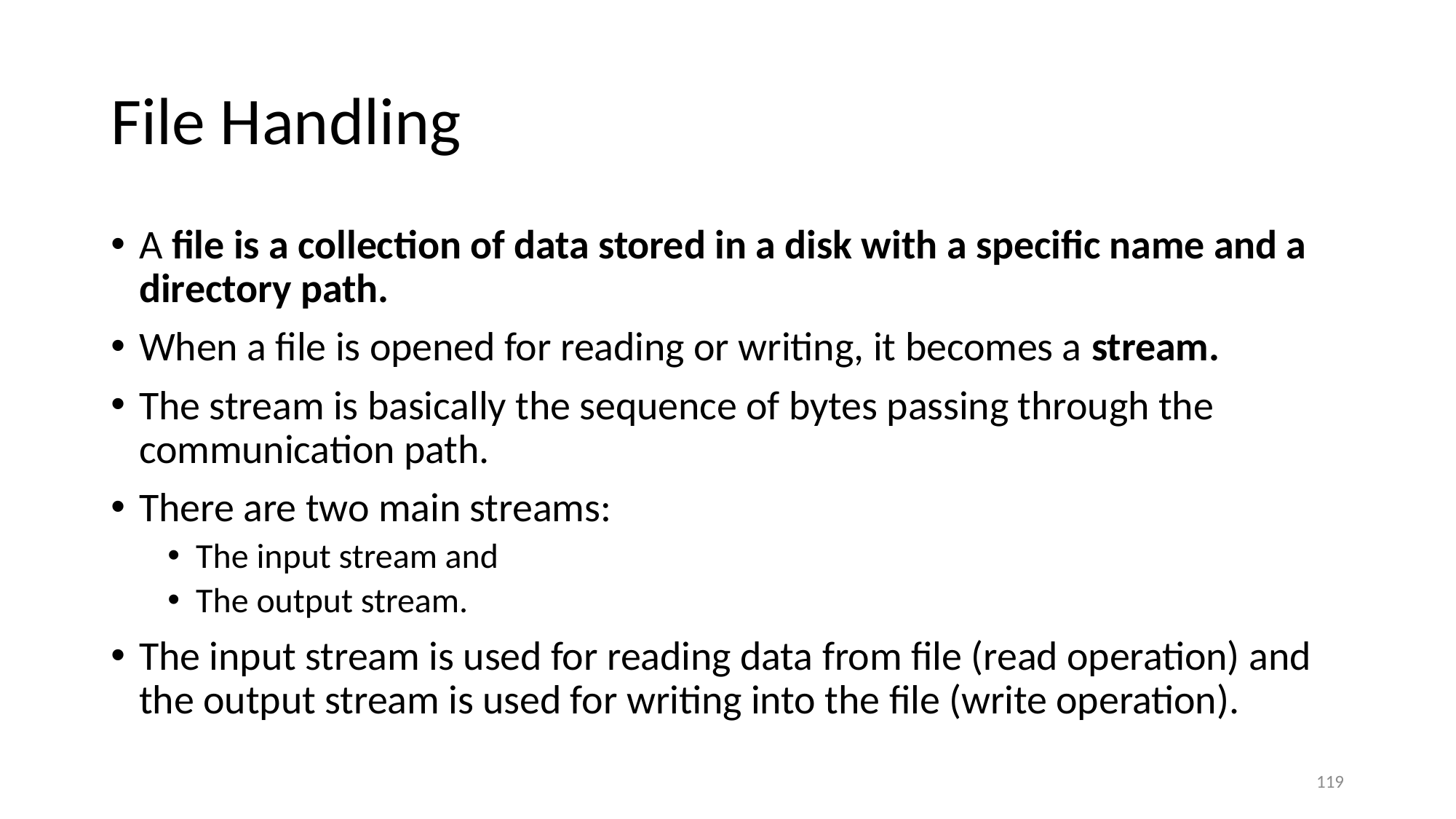

# File Handling
A file is a collection of data stored in a disk with a specific name and a directory path.
When a file is opened for reading or writing, it becomes a stream.
The stream is basically the sequence of bytes passing through the communication path.
There are two main streams:
The input stream and
The output stream.
The input stream is used for reading data from file (read operation) and the output stream is used for writing into the file (write operation).
119